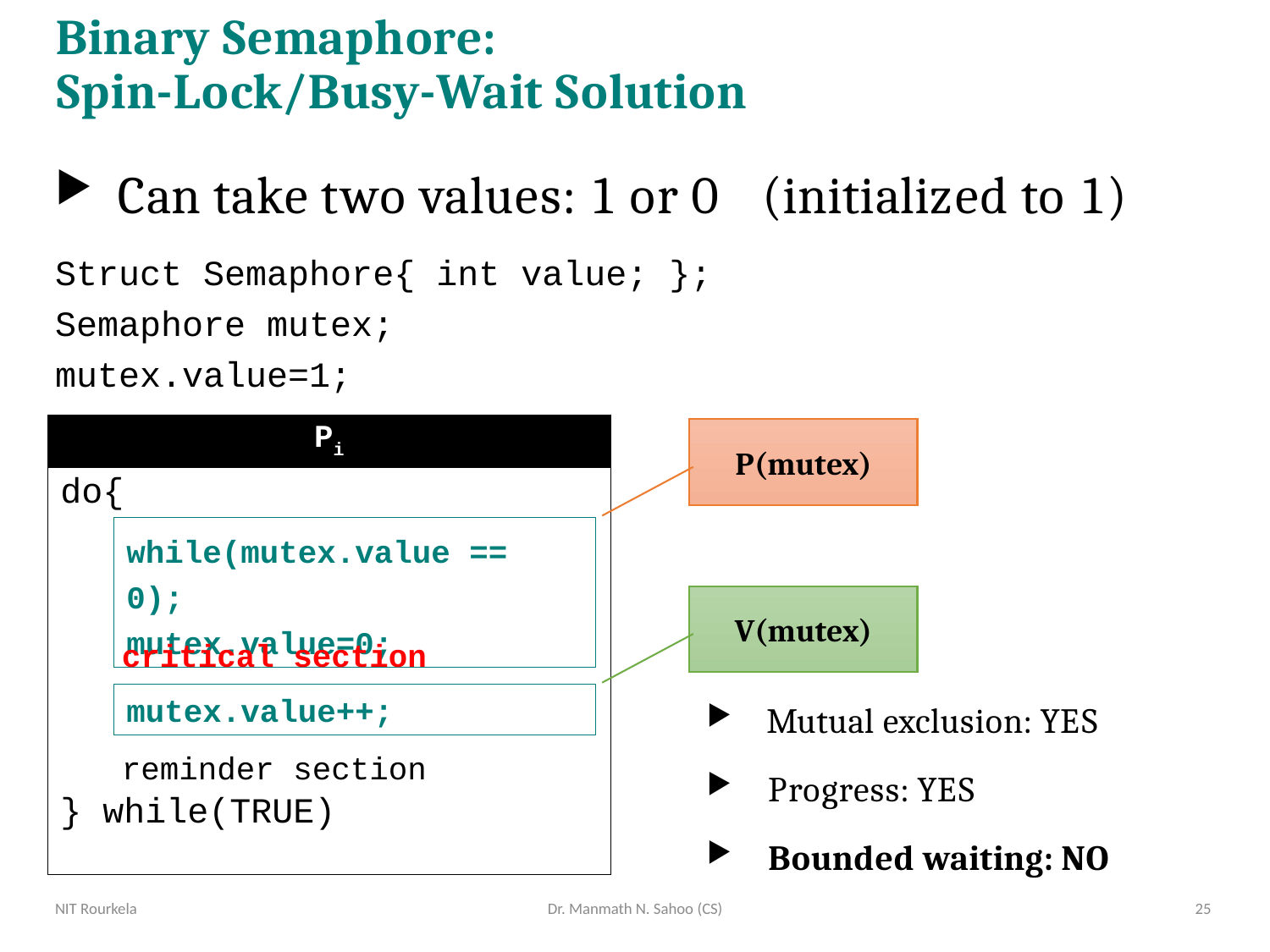

# Binary Semaphore: Spin-Lock/Busy-Wait Solution
Can take two values: 1 or 0	 (initialized to 1)
Struct Semaphore{ int value; };
Semaphore mutex;
mutex.value=1;

| Pi |
| --- |
| do{ } while(TRUE) |
P(mutex)
while(mutex.value == 0);
mutex.value=0;
critical section
mutex.value++;
reminder section
V(mutex)
Mutual exclusion: YES
Progress: YES
Bounded waiting: NO
NIT Rourkela
Dr. Manmath N. Sahoo (CS)
25